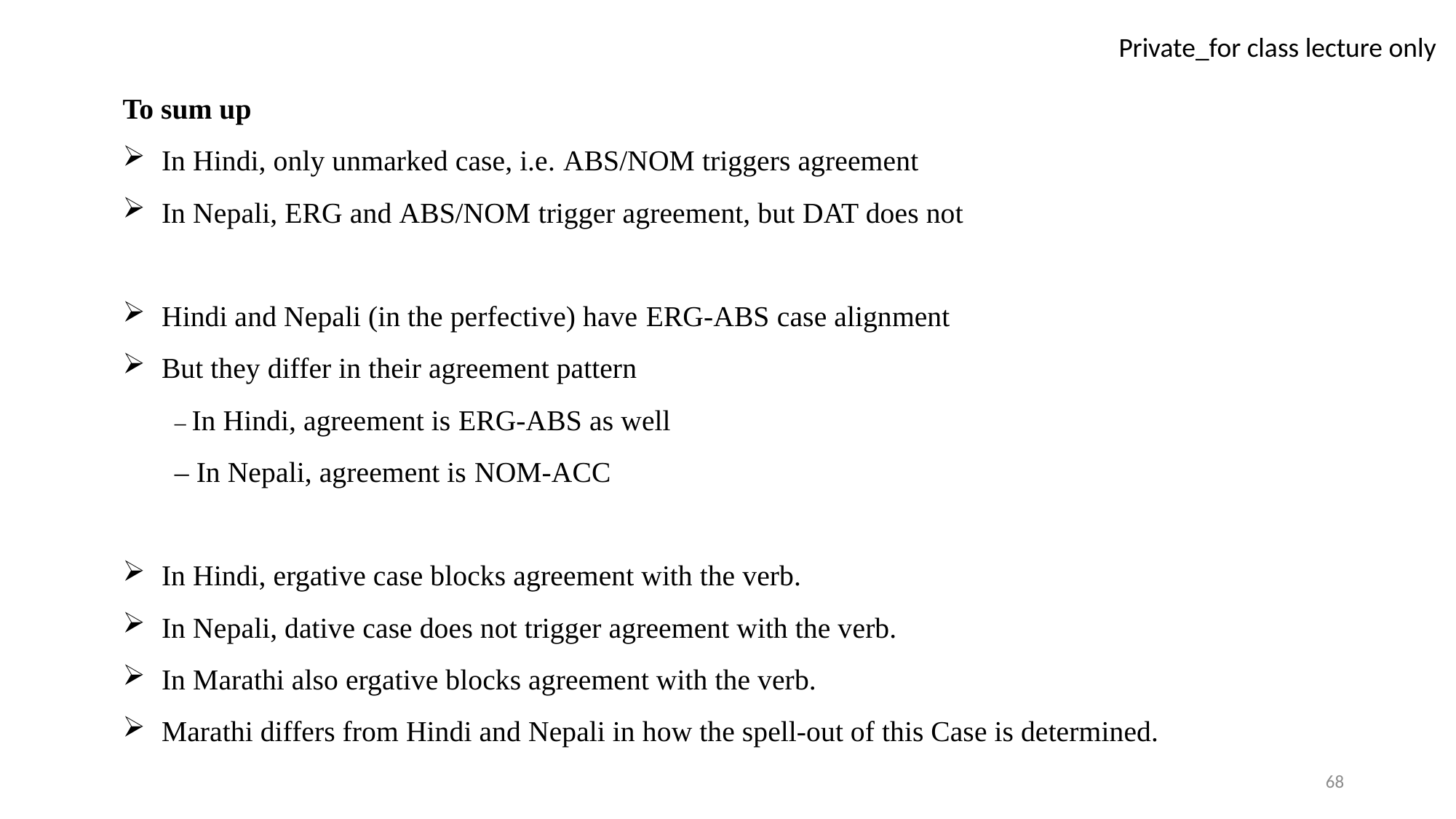

To sum up
In Hindi, only unmarked case, i.e. abs/nom triggers agreement
In Nepali, erg and abs/nom trigger agreement, but dat does not

Hindi and Nepali (in the perfective) have erg-abs case alignment
But they differ in their agreement pattern
– In Hindi, agreement is erg-abs as well
– In Nepali, agreement is nom-acc

In Hindi, ergative case blocks agreement with the verb.
In Nepali, dative case does not trigger agreement with the verb.
In Marathi also ergative blocks agreement with the verb.
Marathi differs from Hindi and Nepali in how the spell-out of this Case is determined.

68